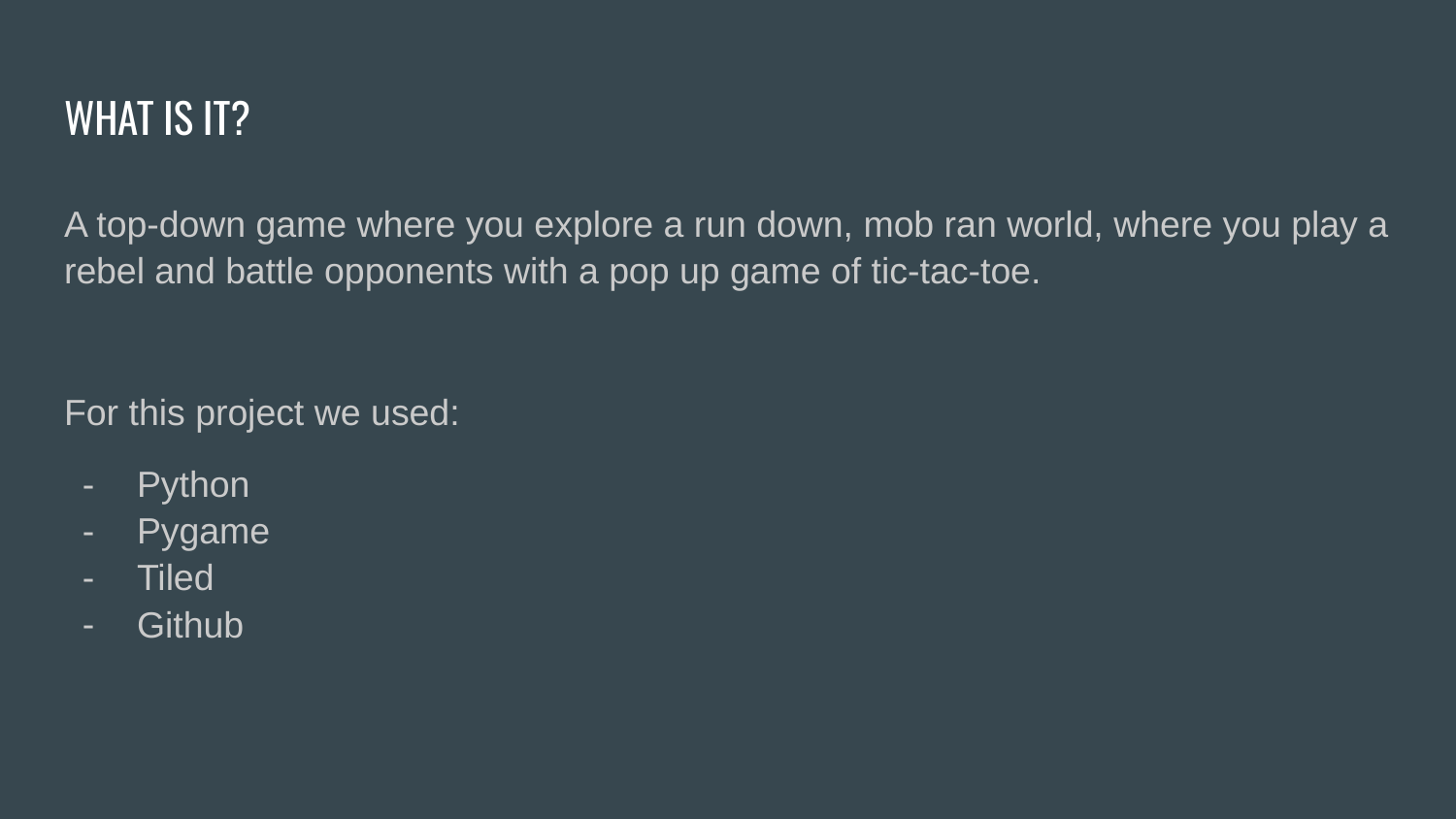

# WHAT IS IT?
A top-down game where you explore a run down, mob ran world, where you play a rebel and battle opponents with a pop up game of tic-tac-toe.

For this project we used:
Python
Pygame
Tiled
Github